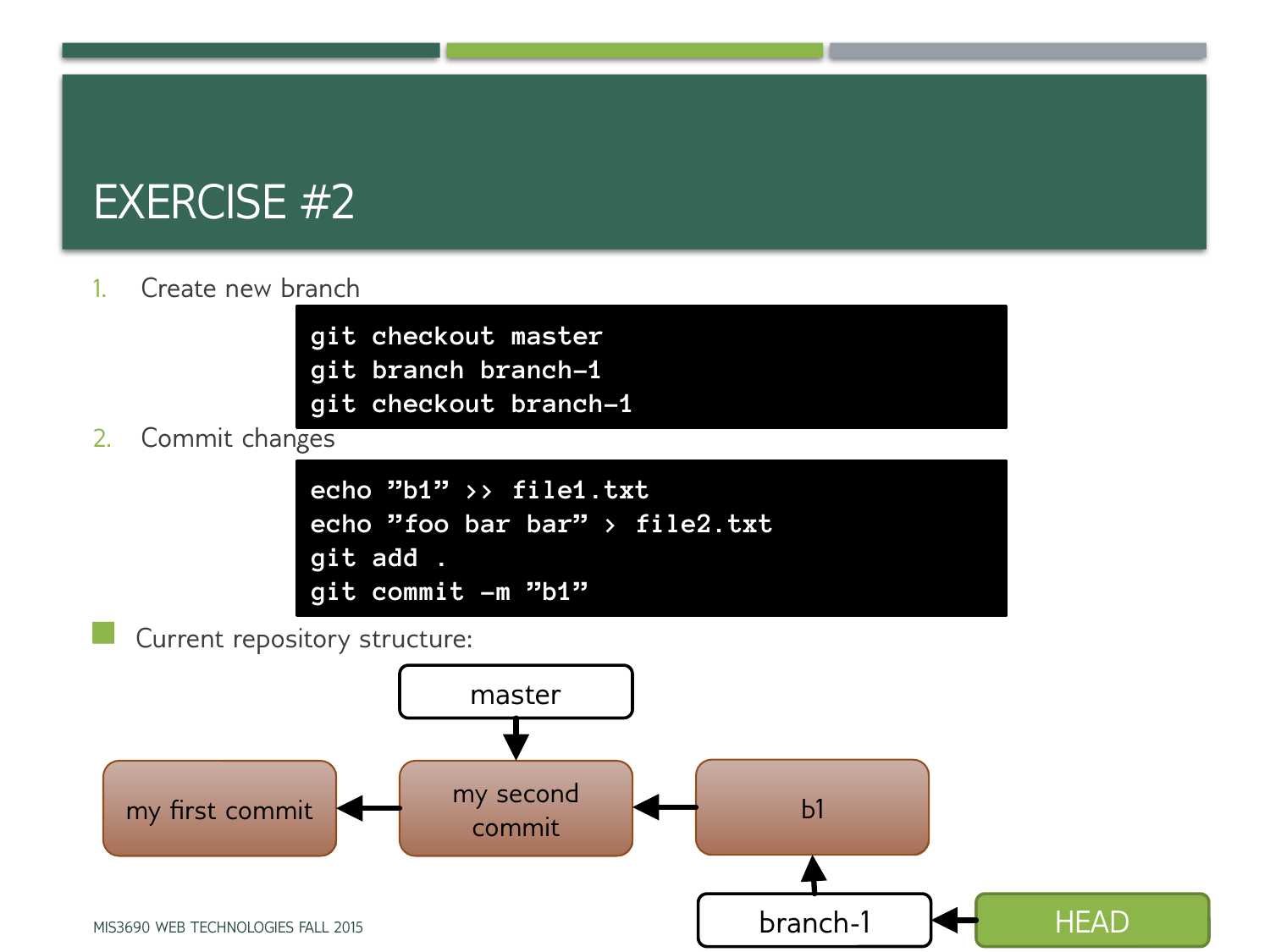

# Exercise #2
Create new branch

Commit changes

Current repository structure:

git checkout master
git branch branch-1
git checkout branch-1
echo ”b1” >> file1.txt
echo ”foo bar bar” > file2.txt
git add .
git commit -m ”b1”
master
b1
my first commit
my second commit
branch-1
HEAD
MIS3690 Web Technologies Fall 2015
9/17/2015
30